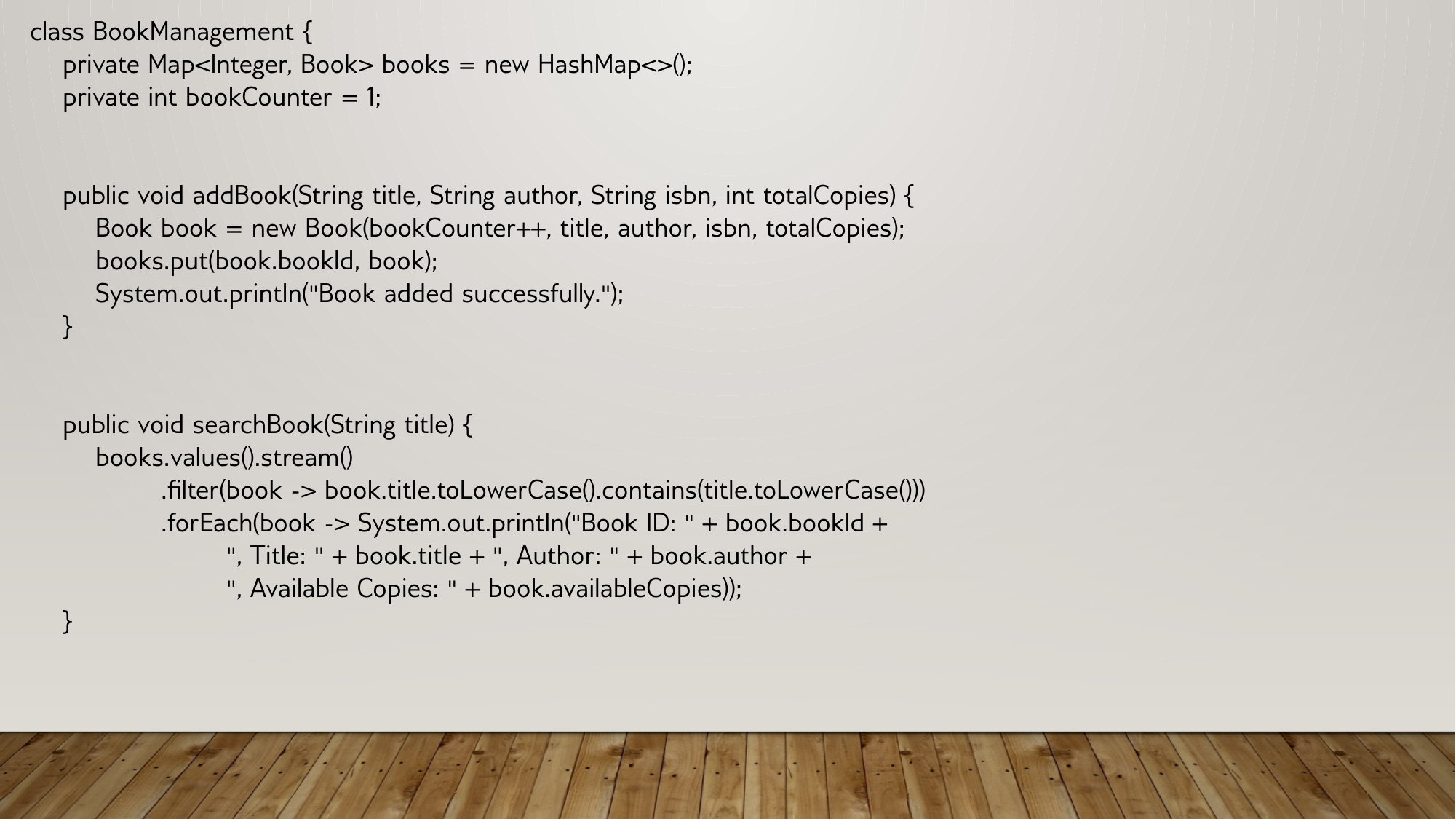

class BookManagement {
    private Map<Integer, Book> books = new HashMap<>();
    private int bookCounter = 1;

    public void addBook(String title, String author, String isbn, int totalCopies) {
        Book book = new Book(bookCounter++, title, author, isbn, totalCopies);
        books.put(book.bookId, book);
        System.out.println("Book added successfully.");
    }

    public void searchBook(String title) {
        books.values().stream()
                .filter(book -> book.title.toLowerCase().contains(title.toLowerCase()))
                .forEach(book -> System.out.println("Book ID: " + book.bookId +
                        ", Title: " + book.title + ", Author: " + book.author +
                        ", Available Copies: " + book.availableCopies));
    }